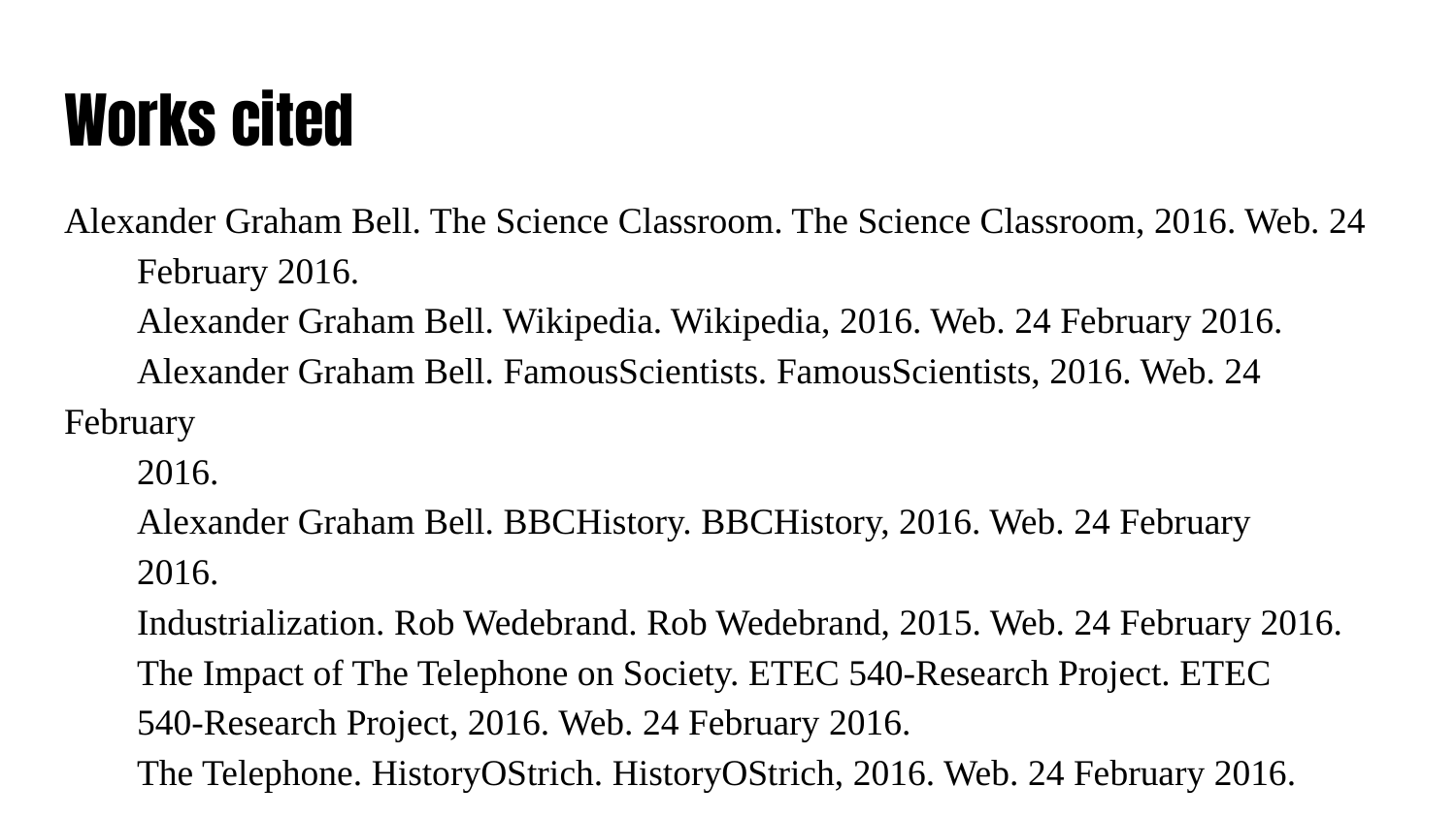

# Works cited
Alexander Graham Bell. The Science Classroom. The Science Classroom, 2016. Web. 24
February 2016.
Alexander Graham Bell. Wikipedia. Wikipedia, 2016. Web. 24 February 2016.
Alexander Graham Bell. FamousScientists. FamousScientists, 2016. Web. 24 February
2016.
Alexander Graham Bell. BBCHistory. BBCHistory, 2016. Web. 24 February
2016.
Industrialization. Rob Wedebrand. Rob Wedebrand, 2015. Web. 24 February 2016.
The Impact of The Telephone on Society. ETEC 540-Research Project. ETEC
540-Research Project, 2016. Web. 24 February 2016.
The Telephone. HistoryOStrich. HistoryOStrich, 2016. Web. 24 February 2016.